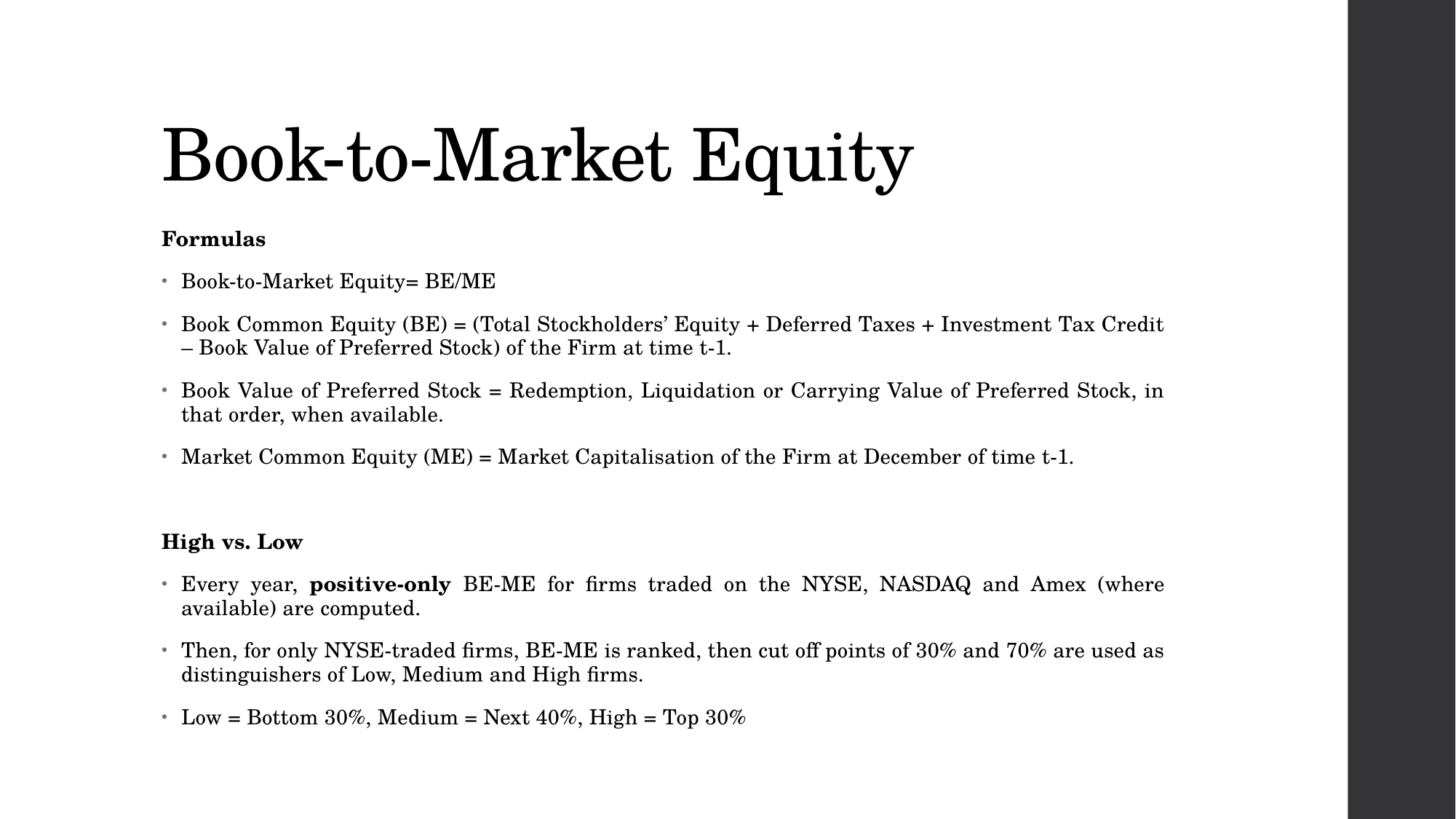

# Book-to-Market Equity
Formulas
Book-to-Market Equity= BE/ME
Book Common Equity (BE) = (Total Stockholders’ Equity + Deferred Taxes + Investment Tax Credit – Book Value of Preferred Stock) of the Firm at time t-1.
Book Value of Preferred Stock = Redemption, Liquidation or Carrying Value of Preferred Stock, in that order, when available.
Market Common Equity (ME) = Market Capitalisation of the Firm at December of time t-1.

High vs. Low
Every year, positive-only BE-ME for firms traded on the NYSE, NASDAQ and Amex (where available) are computed.
Then, for only NYSE-traded firms, BE-ME is ranked, then cut off points of 30% and 70% are used as distinguishers of Low, Medium and High firms.
Low = Bottom 30%, Medium = Next 40%, High = Top 30%